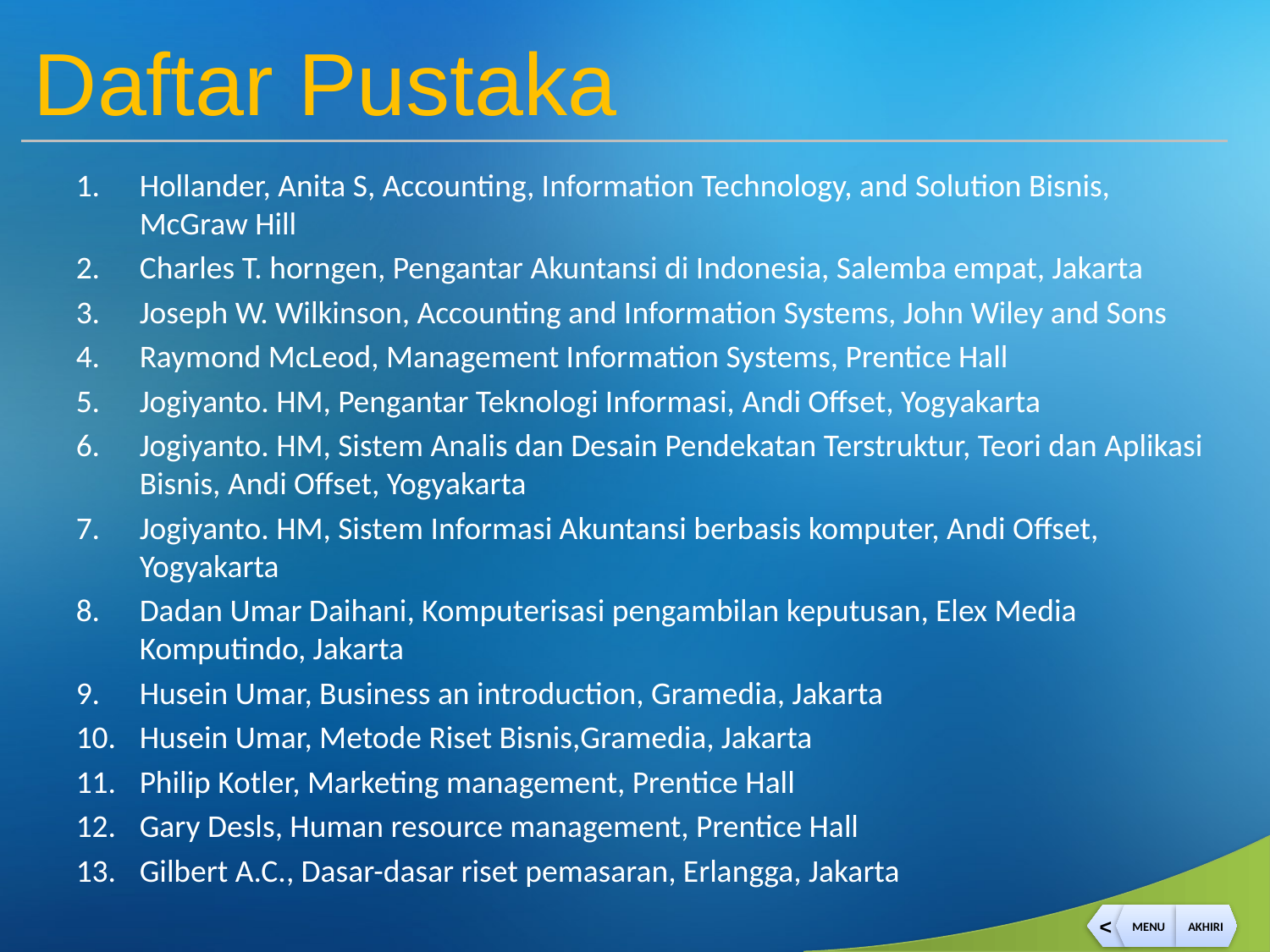

Hollander, Anita S, Accounting, Information Technology, and Solution Bisnis, McGraw Hill
Charles T. horngen, Pengantar Akuntansi di Indonesia, Salemba empat, Jakarta
Joseph W. Wilkinson, Accounting and Information Systems, John Wiley and Sons
Raymond McLeod, Management Information Systems, Prentice Hall
Jogiyanto. HM, Pengantar Teknologi Informasi, Andi Offset, Yogyakarta
Jogiyanto. HM, Sistem Analis dan Desain Pendekatan Terstruktur, Teori dan Aplikasi Bisnis, Andi Offset, Yogyakarta
Jogiyanto. HM, Sistem Informasi Akuntansi berbasis komputer, Andi Offset, Yogyakarta
Dadan Umar Daihani, Komputerisasi pengambilan keputusan, Elex Media Komputindo, Jakarta
Husein Umar, Business an introduction, Gramedia, Jakarta
Husein Umar, Metode Riset Bisnis,Gramedia, Jakarta
Philip Kotler, Marketing management, Prentice Hall
Gary Desls, Human resource management, Prentice Hall
Gilbert A.C., Dasar-dasar riset pemasaran, Erlangga, Jakarta